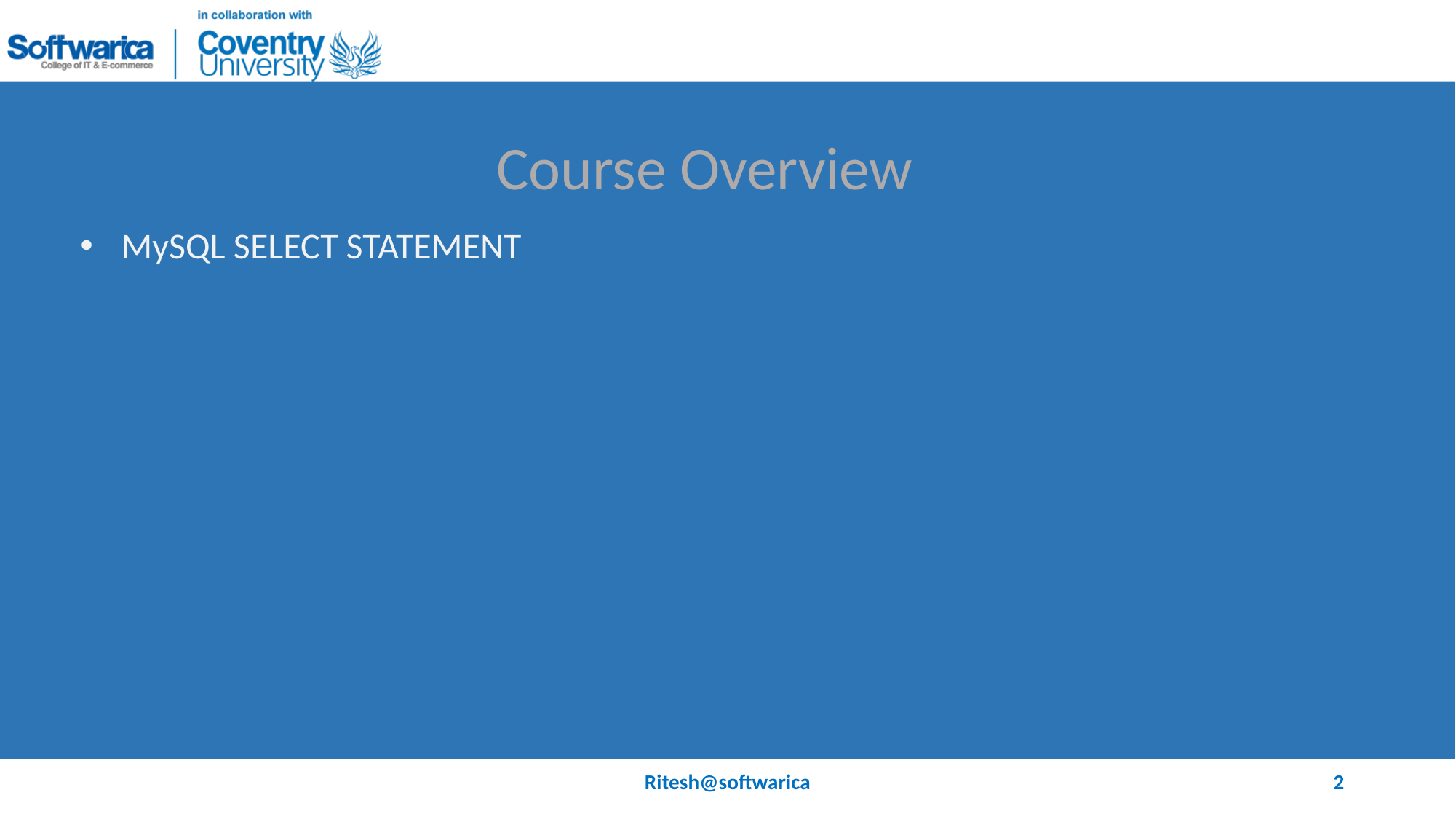

# Course Overview
MySQL SELECT STATEMENT

Ritesh@softwarica
2